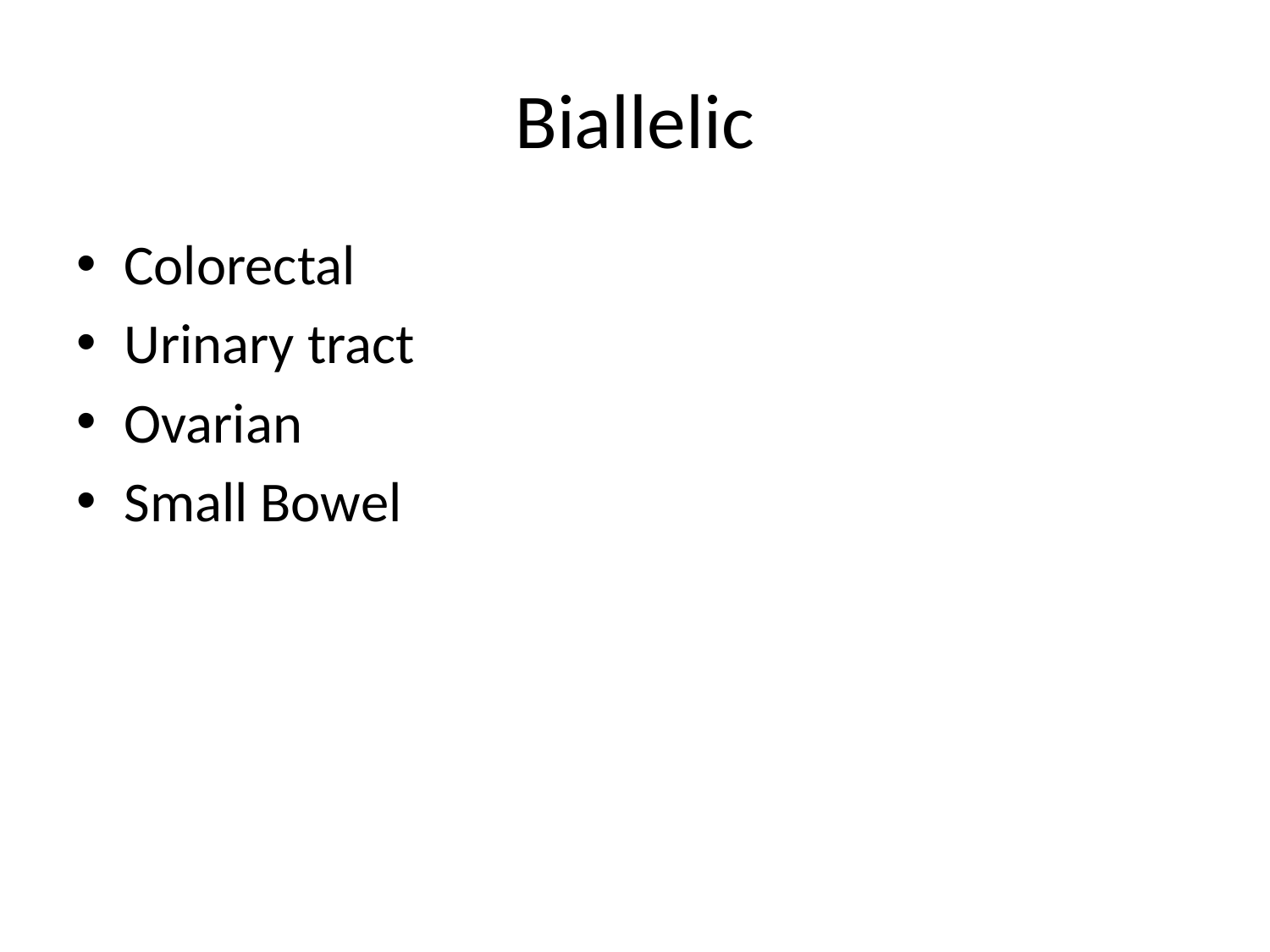

# Biallelic
Colorectal
Urinary tract
Ovarian
Small Bowel